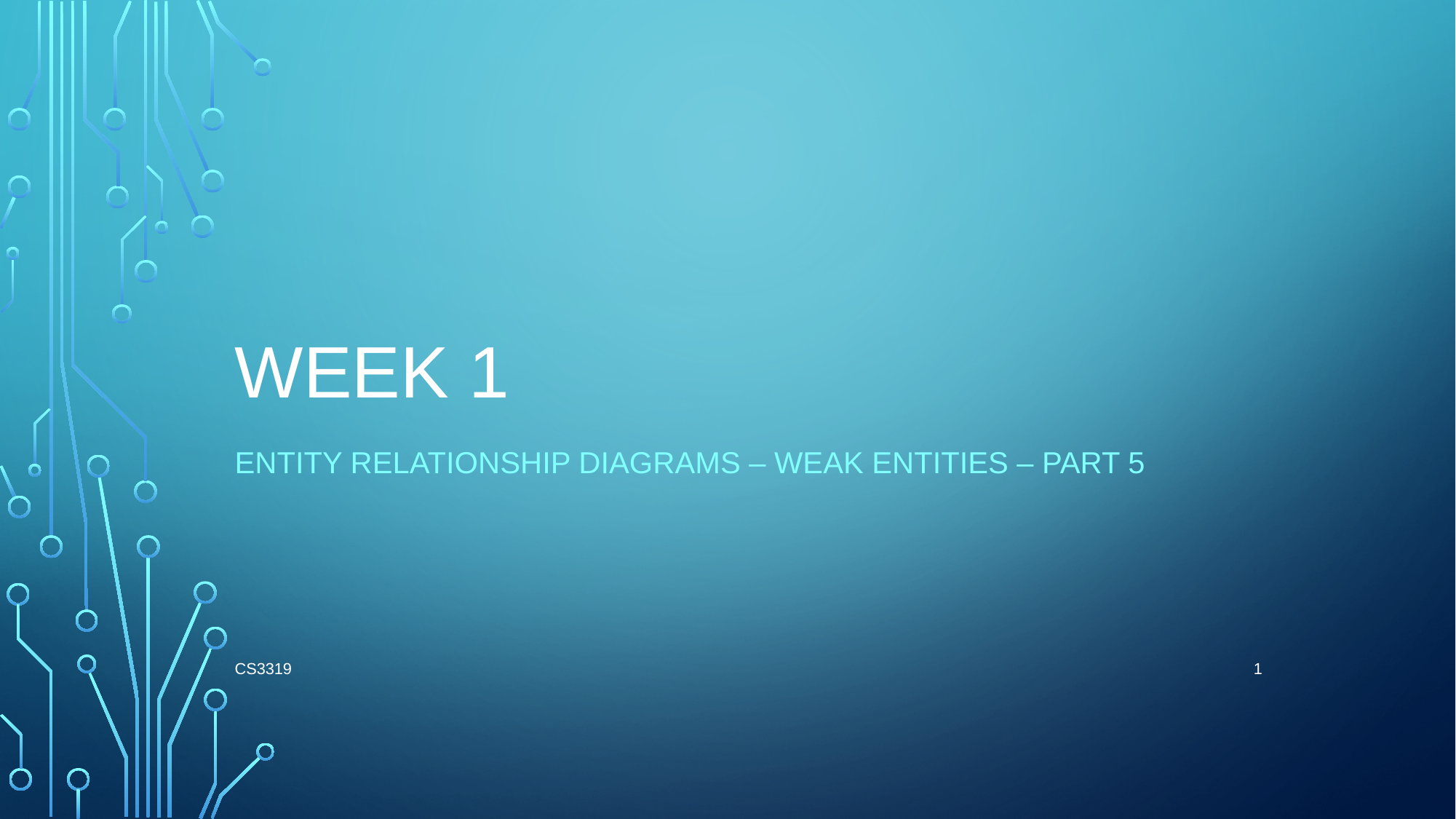

# Week 1
Entity Relationship Diagrams – WEAK ENTITIES – Part 5
1
CS3319